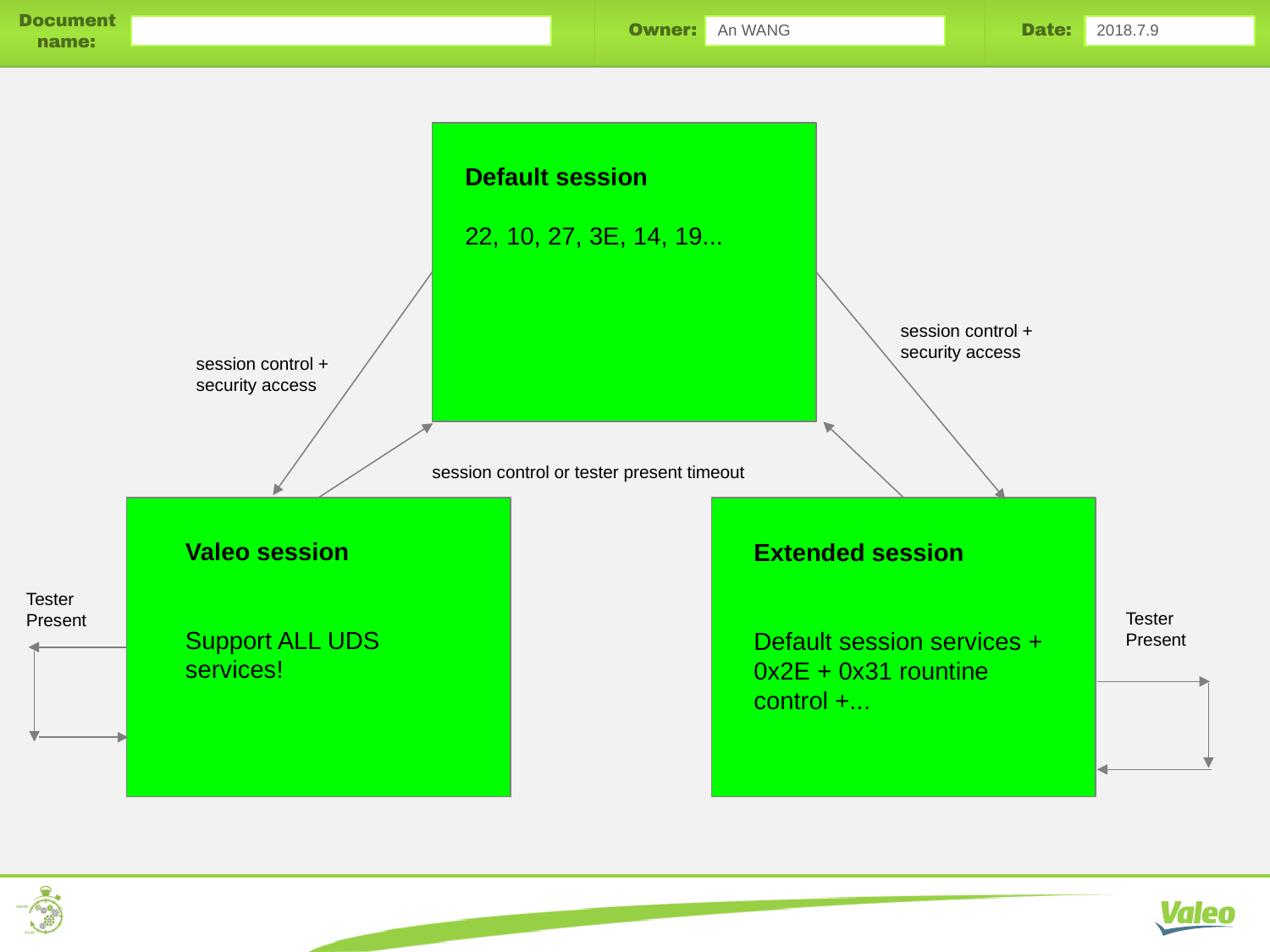

An WANG
2018.7.9

Default session

22, 10, 27, 3E, 14, 19...
session control + security access
session control + security access
session control or tester present timeout

Valeo session

Support ALL UDS services!
Extended session

Default session services +
0x2E + 0x31 rountine control +...
Tester
Present
Tester
Present